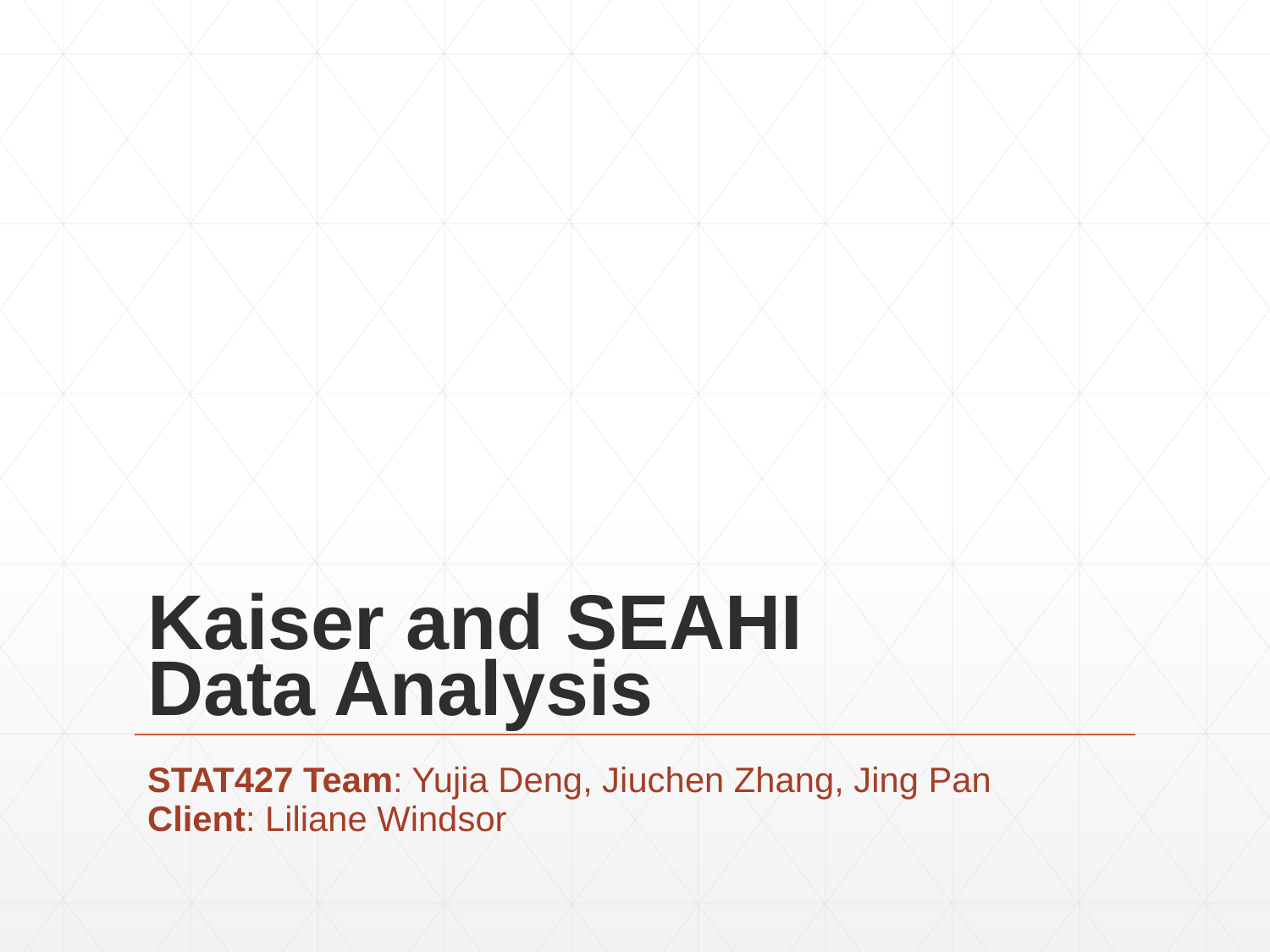

# Kaiser and SEAHI Data Analysis
STAT427 Team: Yujia Deng, Jiuchen Zhang, Jing Pan
Client: Liliane Windsor